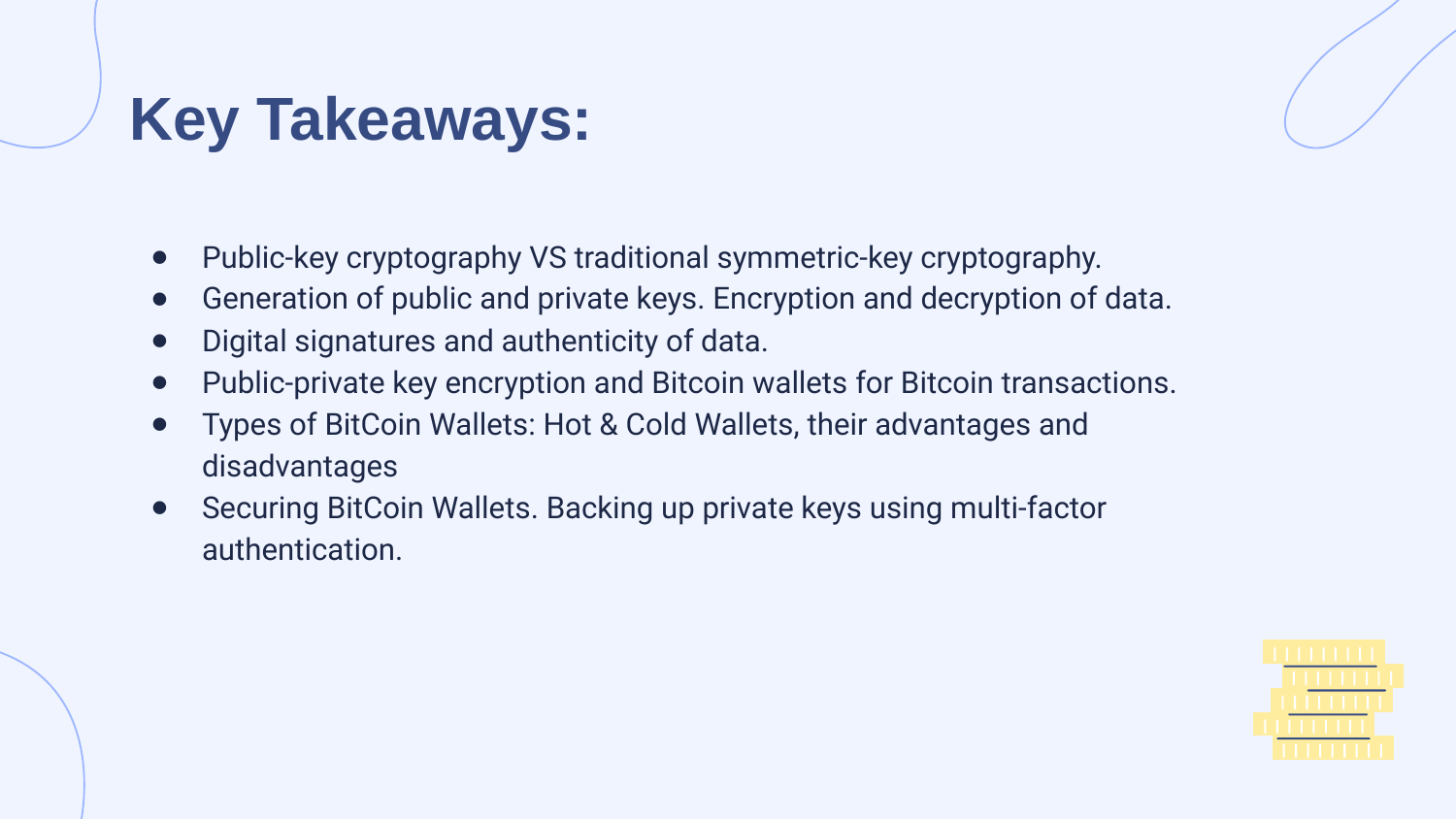

# Key Takeaways:
Public-key cryptography VS traditional symmetric-key cryptography.
Generation of public and private keys. Encryption and decryption of data.
Digital signatures and authenticity of data.
Public-private key encryption and Bitcoin wallets for Bitcoin transactions.
Types of BitCoin Wallets: Hot & Cold Wallets, their advantages and disadvantages
Securing BitCoin Wallets. Backing up private keys using multi-factor authentication.